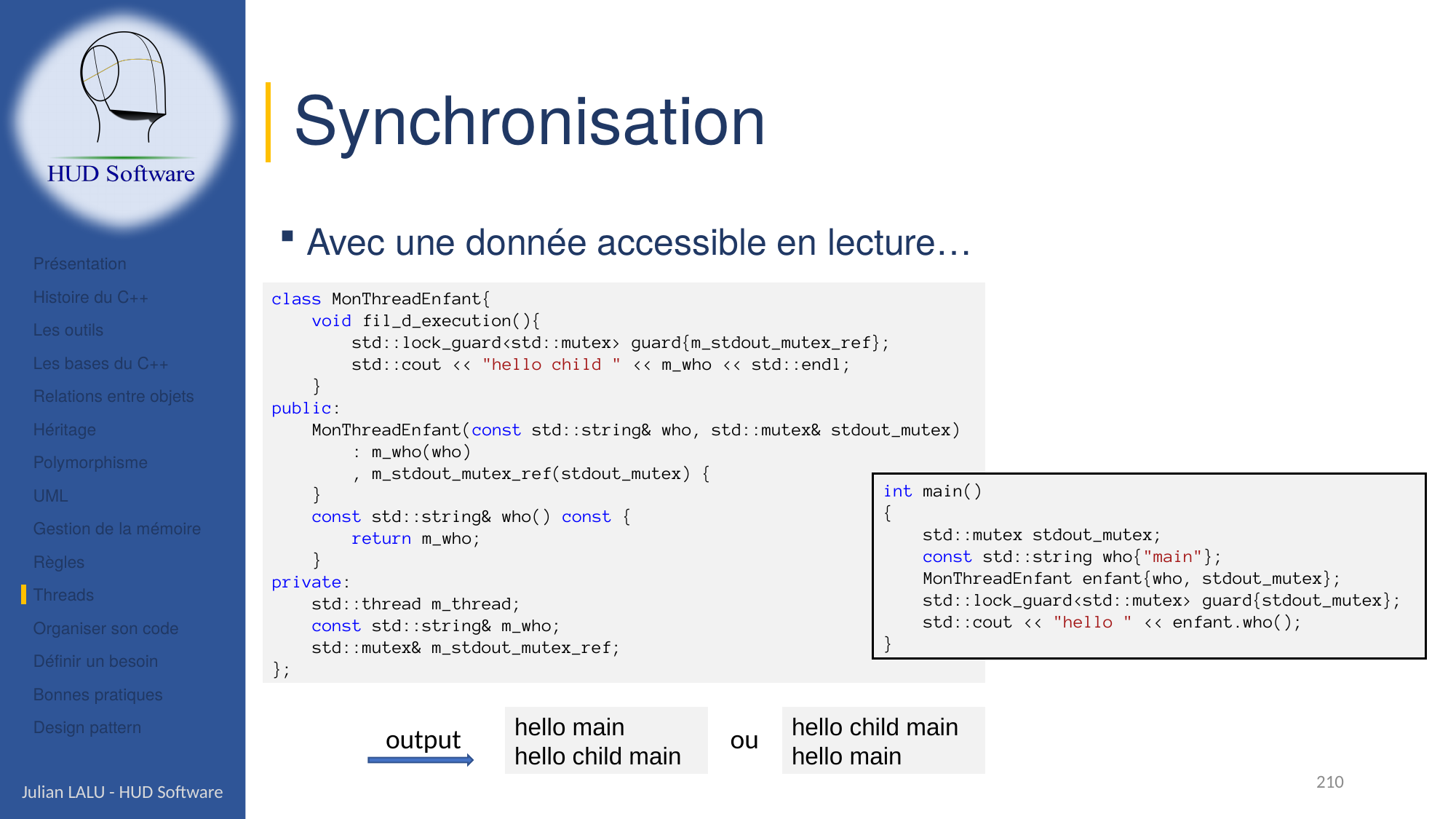

# Synchronisation
Avec une donnée accessible en lecture…

Présentation
Histoire du C++
Les outils
Les bases du C++
Relations entre objets
Héritage
Polymorphisme
UML
Gestion de la mémoire
Règles
Threads
Organiser son code
Définir un besoin
Bonnes pratiques
Design pattern
class MonThreadEnfant{
    void fil_d_execution(){
        std::lock_guard<std::mutex> guard{m_stdout_mutex_ref};
        std::cout << "hello child " << m_who << std::endl;
    }
public:
    MonThreadEnfant(const std::string& who, std::mutex& stdout_mutex)
        : m_who(who)
        , m_stdout_mutex_ref(stdout_mutex) {
    }
    const std::string& who() const {
        return m_who;
    }
private:
    std::thread m_thread;
    const std::string& m_who;
    std::mutex& m_stdout_mutex_ref;
};
int main()
{
    std::mutex stdout_mutex;
    const std::string who{"main"};
    MonThreadEnfant enfant{who, stdout_mutex};
    std::lock_guard<std::mutex> guard{stdout_mutex};
    std::cout << "hello " << enfant.who();
}
hello child main
hello main
hello main
hello child main
output

ou
210